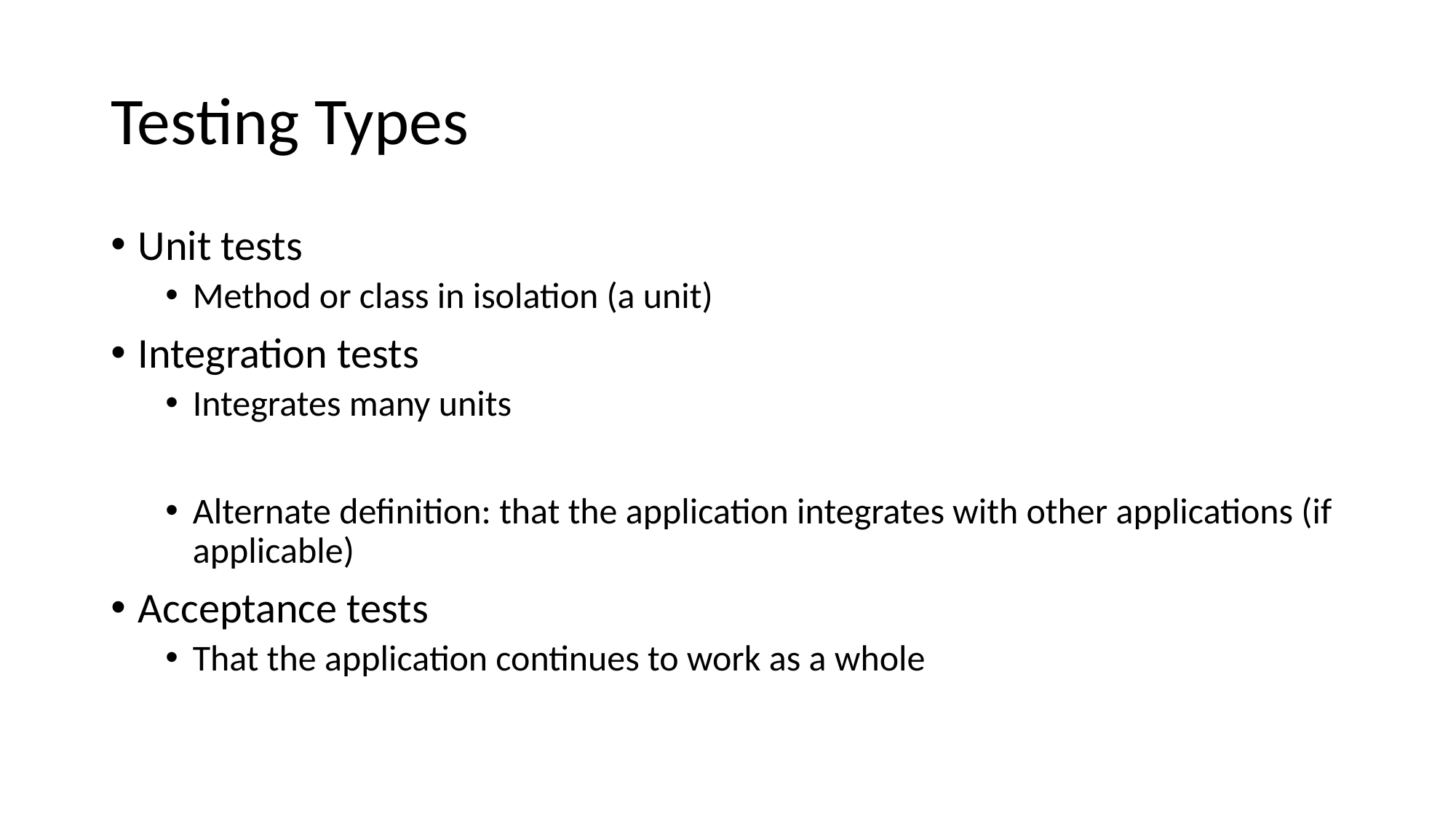

# Testing Types
Unit tests
Method or class in isolation (a unit)
Integration tests
Integrates many units

Alternate definition: that the application integrates with other applications (if applicable)
Acceptance tests
That the application continues to work as a whole